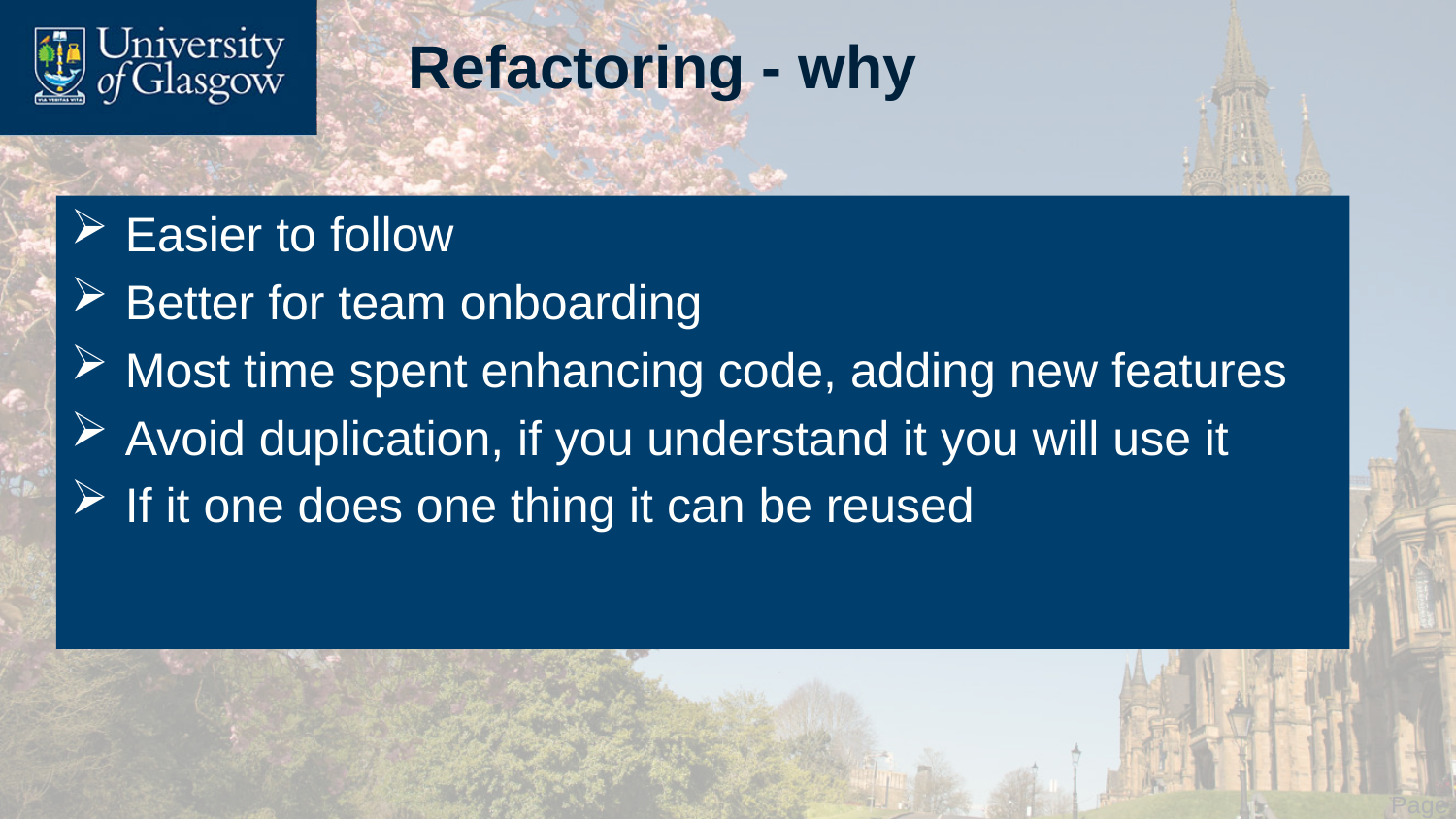

# Refactoring - why
Easier to follow
Better for team onboarding
Most time spent enhancing code, adding new features
Avoid duplication, if you understand it you will use it
If it one does one thing it can be reused
 Page 6